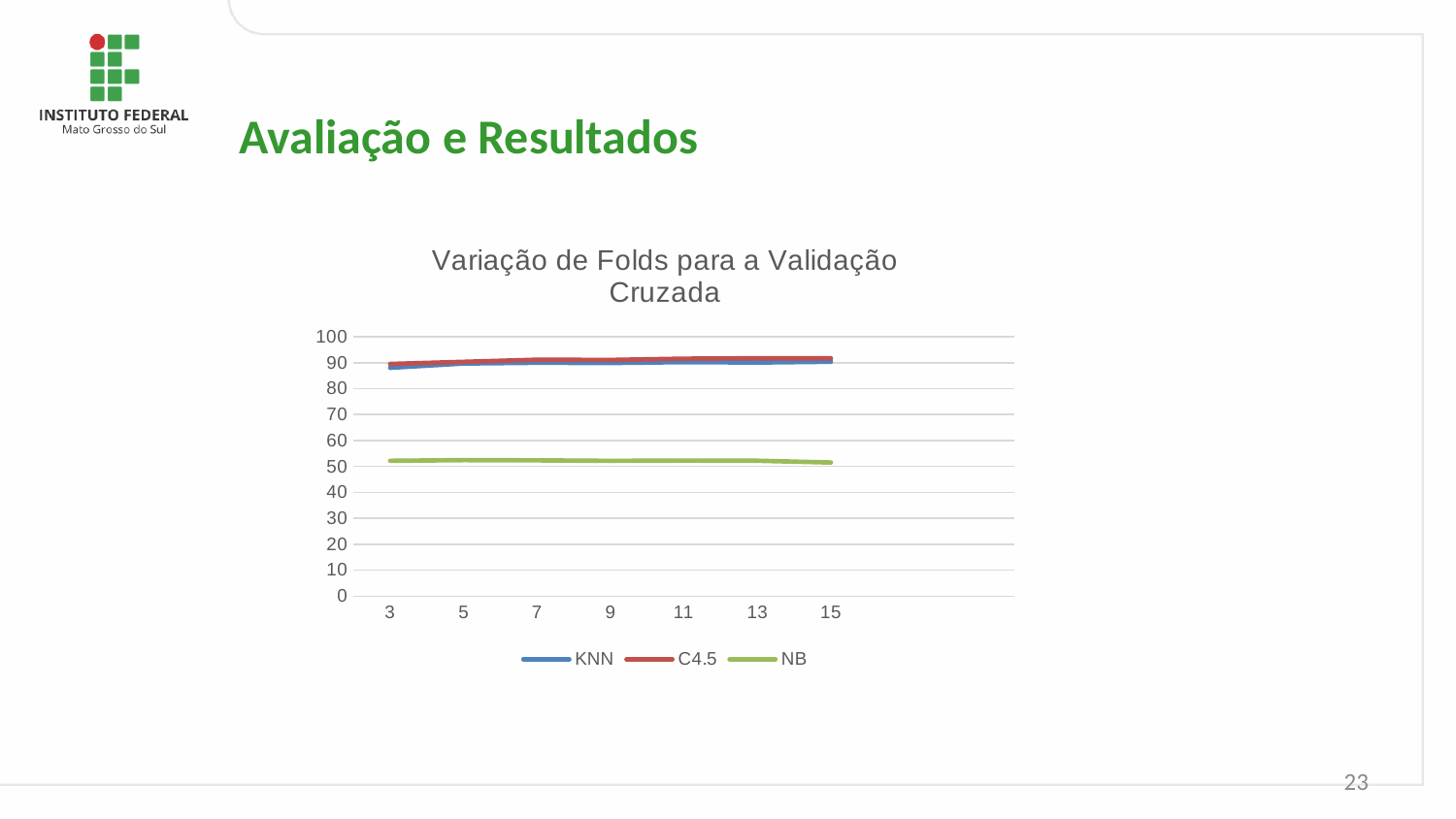

Avaliação e Resultados

### Chart: Variação de Folds para a Validação Cruzada

| Category |  |  |  |
|---|---|---|---|
| 3 | 88.03 | 89.5 | 52.18 |
| 5 | 89.69 | 90.33 | 52.45 |
| 7 | 89.98 | 91.13 | 52.36 |
| 9 | 89.87 | 91.04 | 52.16 |
| 11 | 90.22 | 91.54 | 52.28 |
| 13 | 90.06 | 91.68 | 52.21 |
| 15 | 90.36 | 91.66 | 51.52 |
|  | None | None | None |
|  | None | None | None |
23